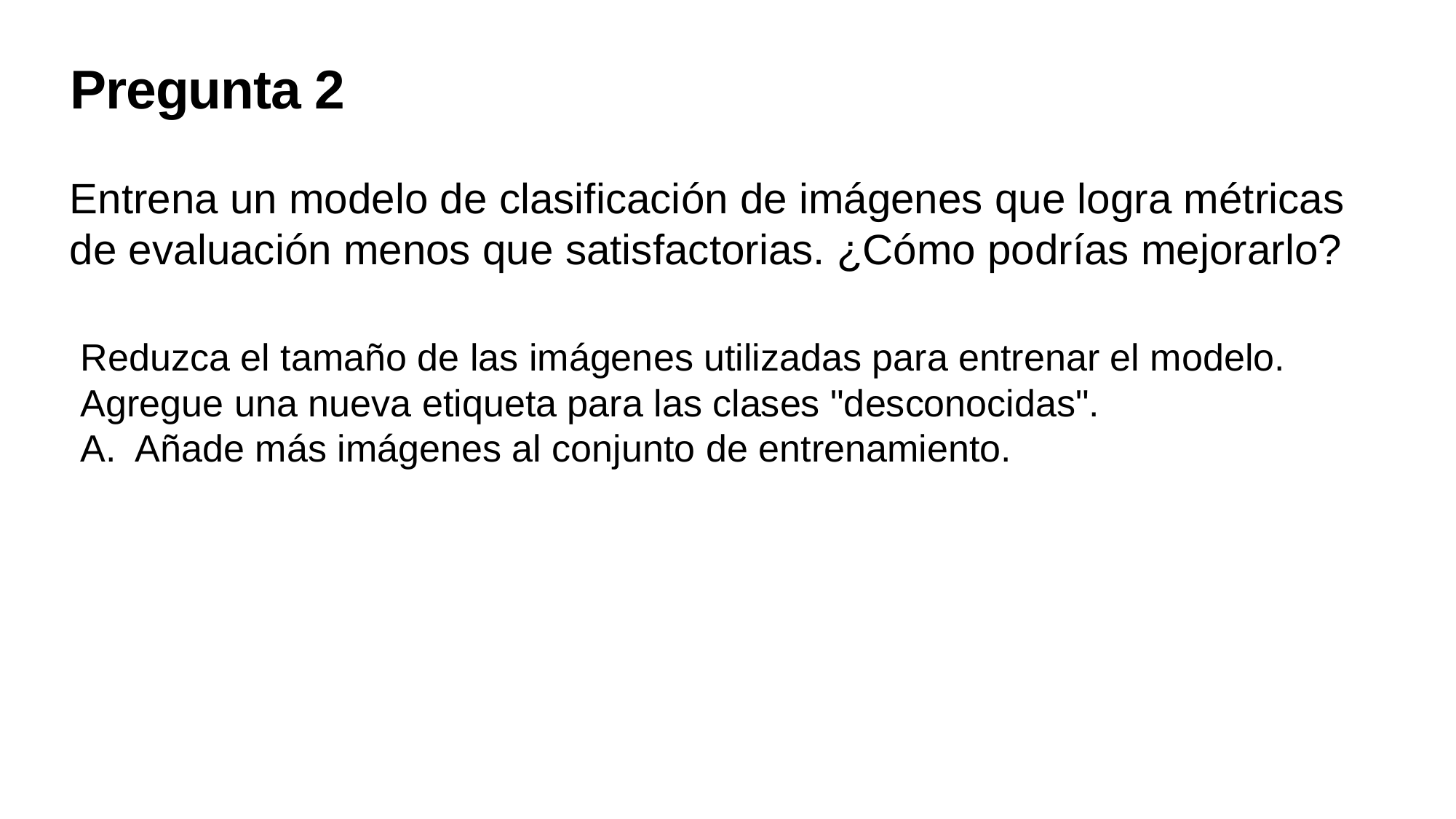

# Pregunta 2
Entrena un modelo de clasificación de imágenes que logra métricas de evaluación menos que satisfactorias. ¿Cómo podrías mejorarlo?

Reduzca el tamaño de las imágenes utilizadas para entrenar el modelo.
Agregue una nueva etiqueta para las clases "desconocidas".
Añade más imágenes al conjunto de entrenamiento.